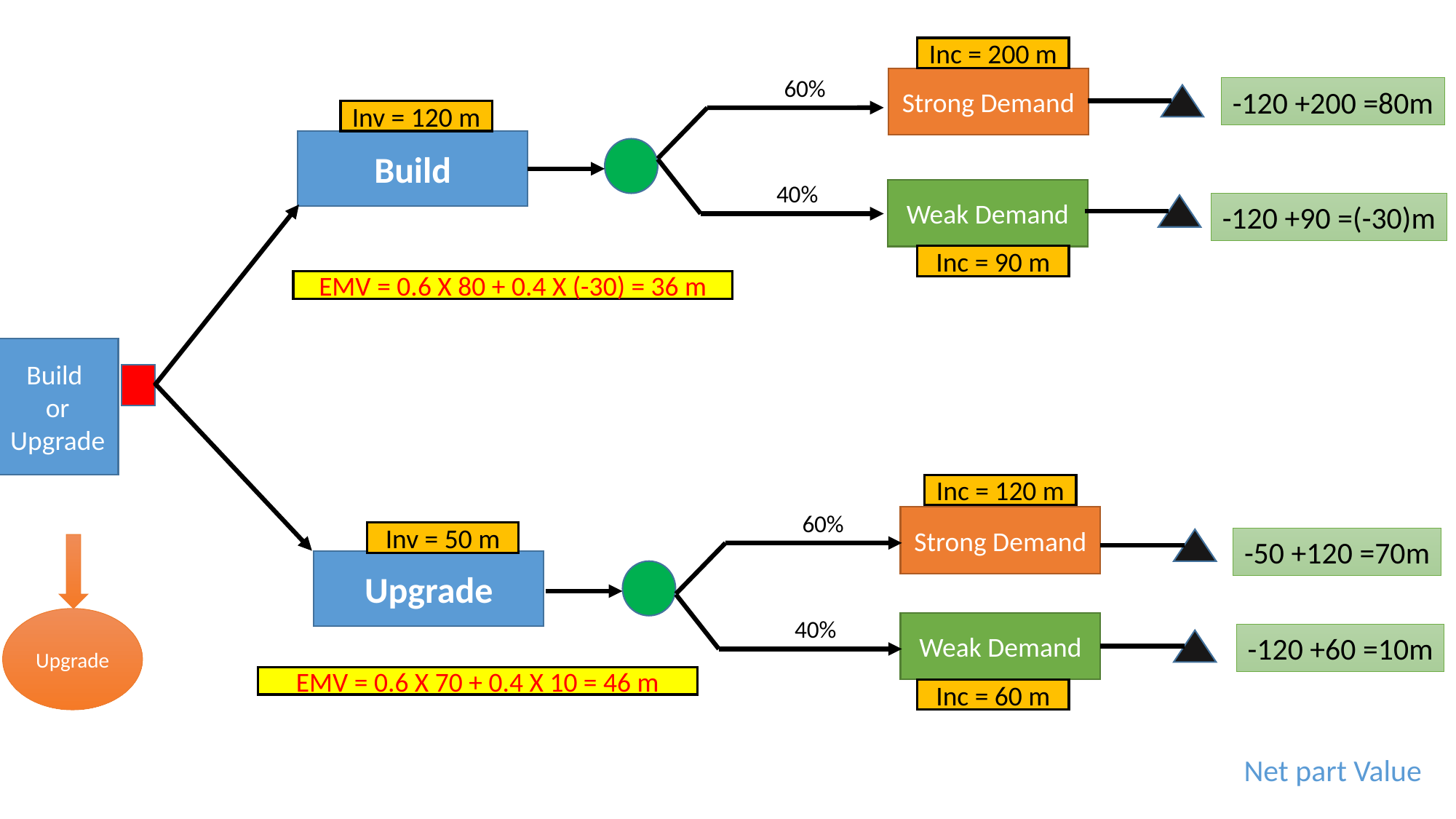

Inc = 200 m
60%
Strong Demand
-120 +200 =80m

Inv = 120 m
Build

40%
Weak Demand
-120 +90 =(-30)m

Inc = 90 m
EMV = 0.6 X 80 + 0.4 X (-30) = 36 m
Build
or
Upgrade
Inc = 120 m
60%
Strong Demand
Inv = 50 m
-50 +120 =70m

Upgrade
Upgrade

40%
Weak Demand
-120 +60 =10m

EMV = 0.6 X 70 + 0.4 X 10 = 46 m
Inc = 60 m
Net part Value